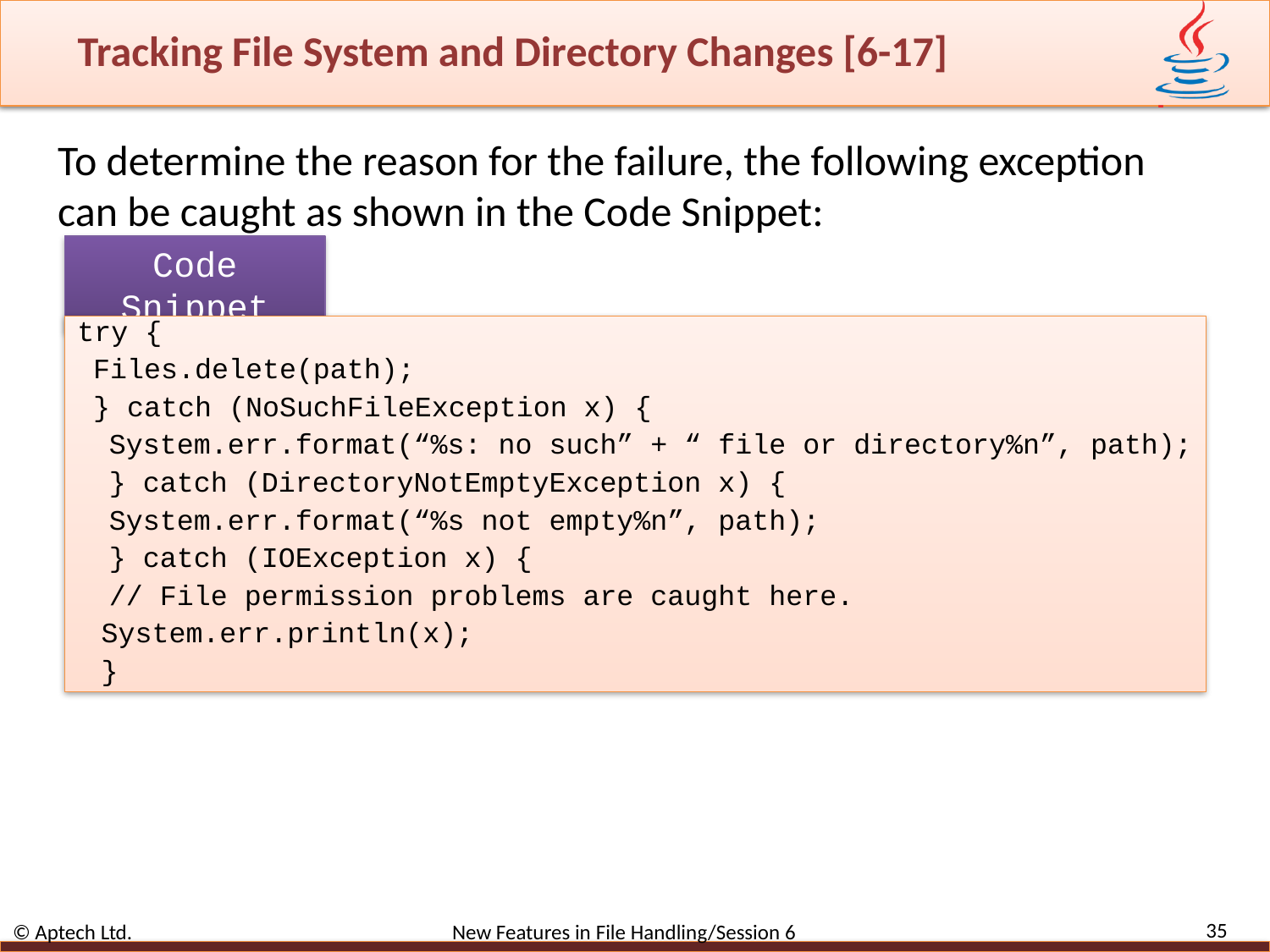

# Tracking File System and Directory Changes [6-17]
To determine the reason for the failure, the following exception can be caught as shown in the Code Snippet:
Code Snippet
try {
Files.delete(path);
} catch (NoSuchFileException x) {
System.err.format(“%s: no such” + “ file or directory%n”, path);
} catch (DirectoryNotEmptyException x) {
System.err.format(“%s not empty%n”, path);
} catch (IOException x) {
// File permission problems are caught here.
System.err.println(x);
}
35
© Aptech Ltd.                                                                  New Features in File Handling/Session 6